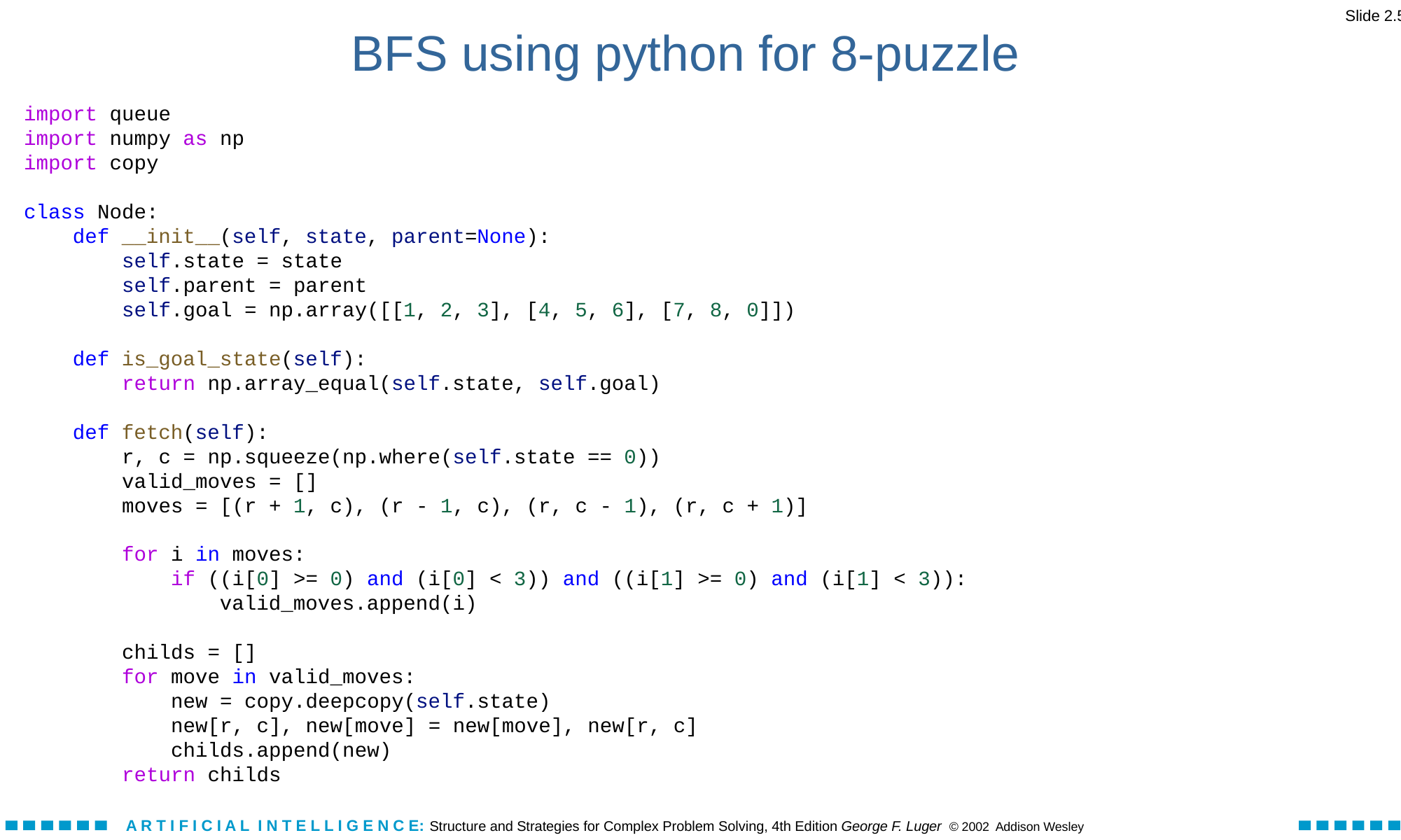

BFS using python for 8-puzzle
import queue
import numpy as np
import copy
class Node:
    def __init__(self, state, parent=None):
        self.state = state
        self.parent = parent
        self.goal = np.array([[1, 2, 3], [4, 5, 6], [7, 8, 0]])
    def is_goal_state(self):
        return np.array_equal(self.state, self.goal)
    def fetch(self):
        r, c = np.squeeze(np.where(self.state == 0))
        valid_moves = []
        moves = [(r + 1, c), (r - 1, c), (r, c - 1), (r, c + 1)]
        for i in moves:
            if ((i[0] >= 0) and (i[0] < 3)) and ((i[1] >= 0) and (i[1] < 3)):
                valid_moves.append(i)
        childs = []
        for move in valid_moves:
            new = copy.deepcopy(self.state)
            new[r, c], new[move] = new[move], new[r, c]
            childs.append(new)
        return childs